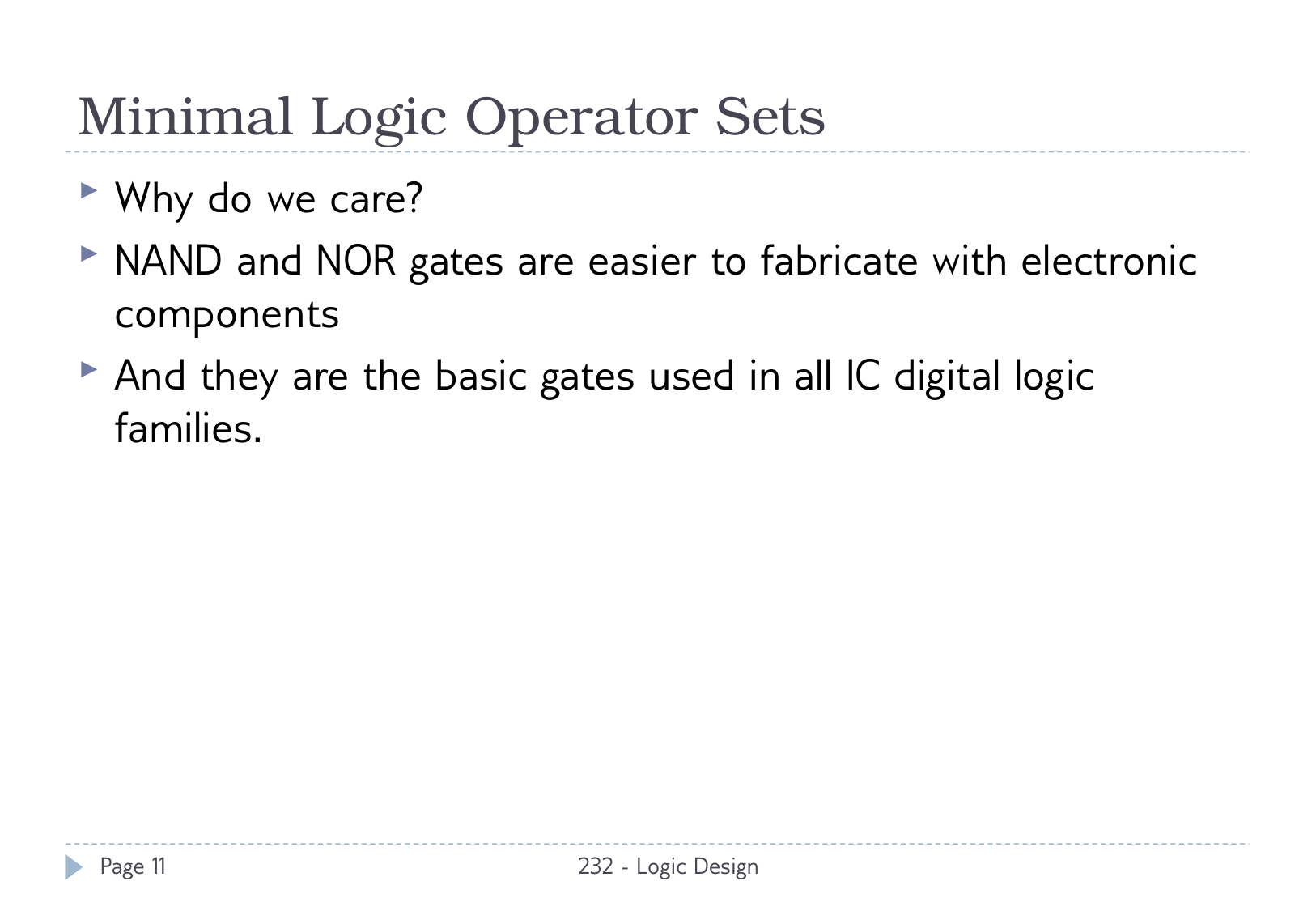

Minimal Logic Operator Sets
Why do we care?
NAND and NOR gates are easier to fabricate with electronic components
And they are the basic gates used in all IC digital logic families.
Page 11
232 - Logic Design